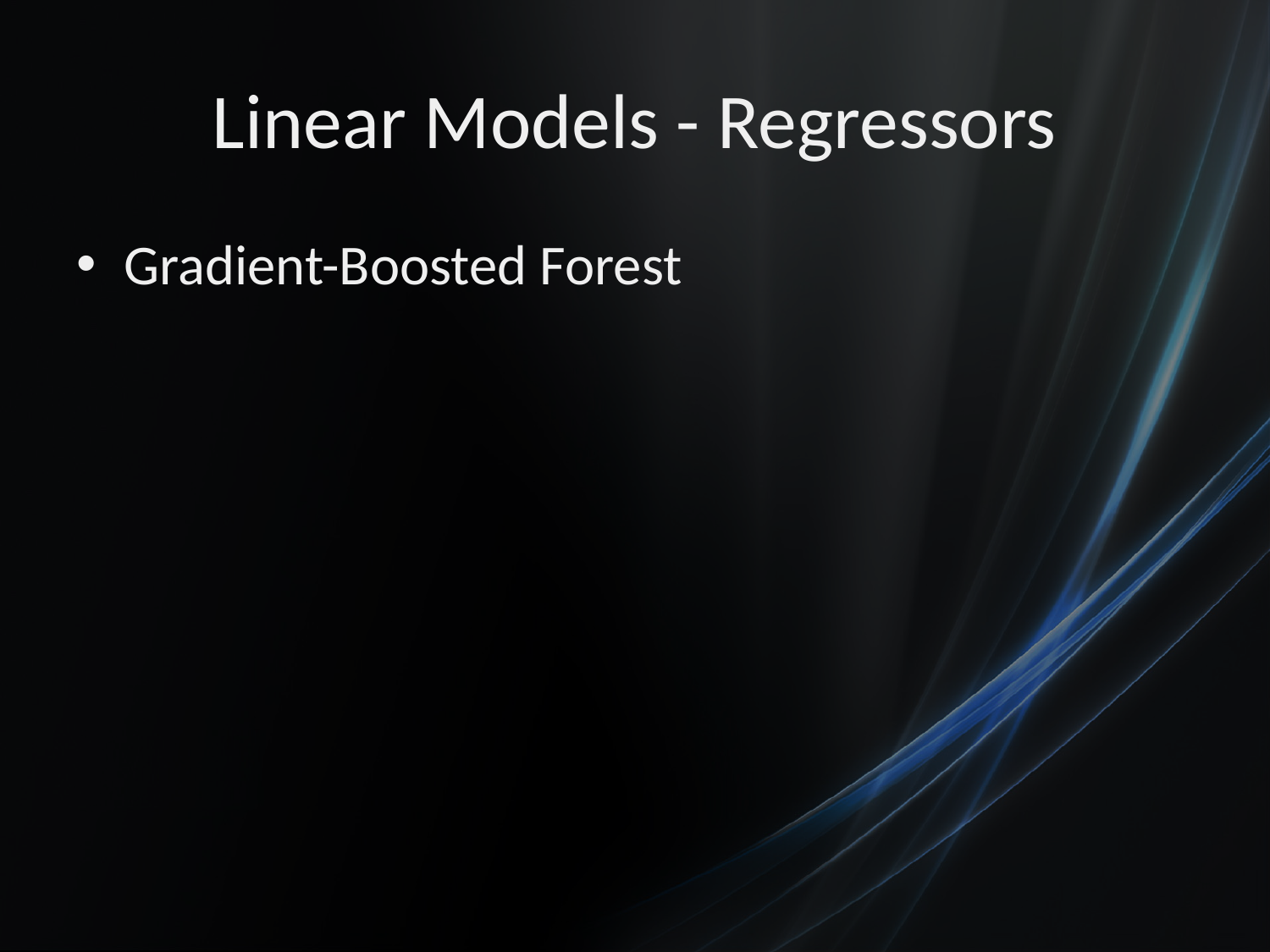

# Linear Models - Regressors
Gradient-Boosted Forest